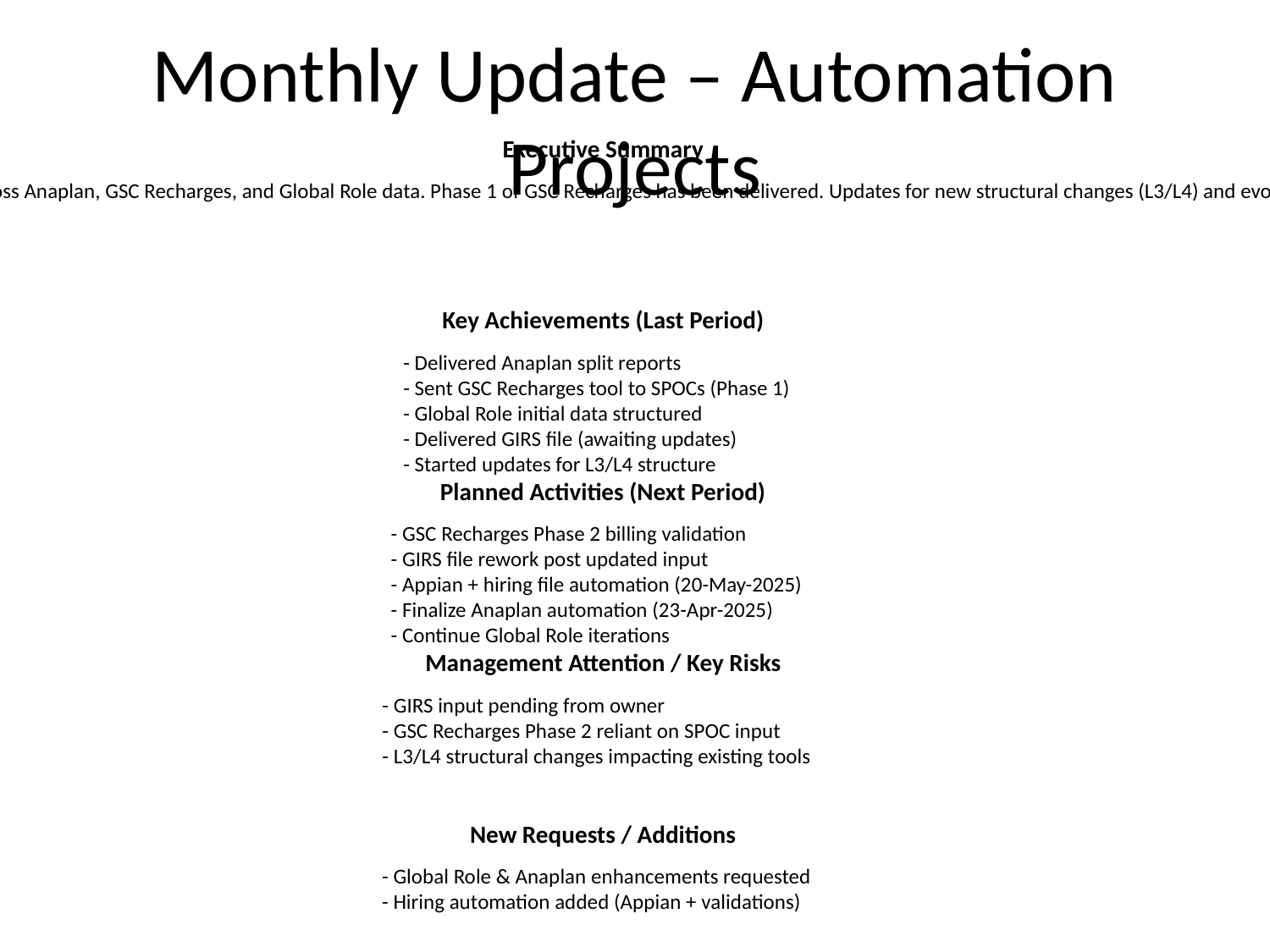

# Monthly Update – Automation Projects
Executive Summary
Progress continues on automation initiatives across Anaplan, GSC Recharges, and Global Role data. Phase 1 of GSC Recharges has been delivered. Updates for new structural changes (L3/L4) and evolving input requirements are underway.
Key Achievements (Last Period)
- Delivered Anaplan split reports
- Sent GSC Recharges tool to SPOCs (Phase 1)
- Global Role initial data structured
- Delivered GIRS file (awaiting updates)
- Started updates for L3/L4 structure
Planned Activities (Next Period)
- GSC Recharges Phase 2 billing validation
- GIRS file rework post updated input
- Appian + hiring file automation (20-May-2025)
- Finalize Anaplan automation (23-Apr-2025)
- Continue Global Role iterations
Management Attention / Key Risks
- GIRS input pending from owner
- GSC Recharges Phase 2 reliant on SPOC input
- L3/L4 structural changes impacting existing tools
New Requests / Additions
- Global Role & Anaplan enhancements requested
- Hiring automation added (Appian + validations)